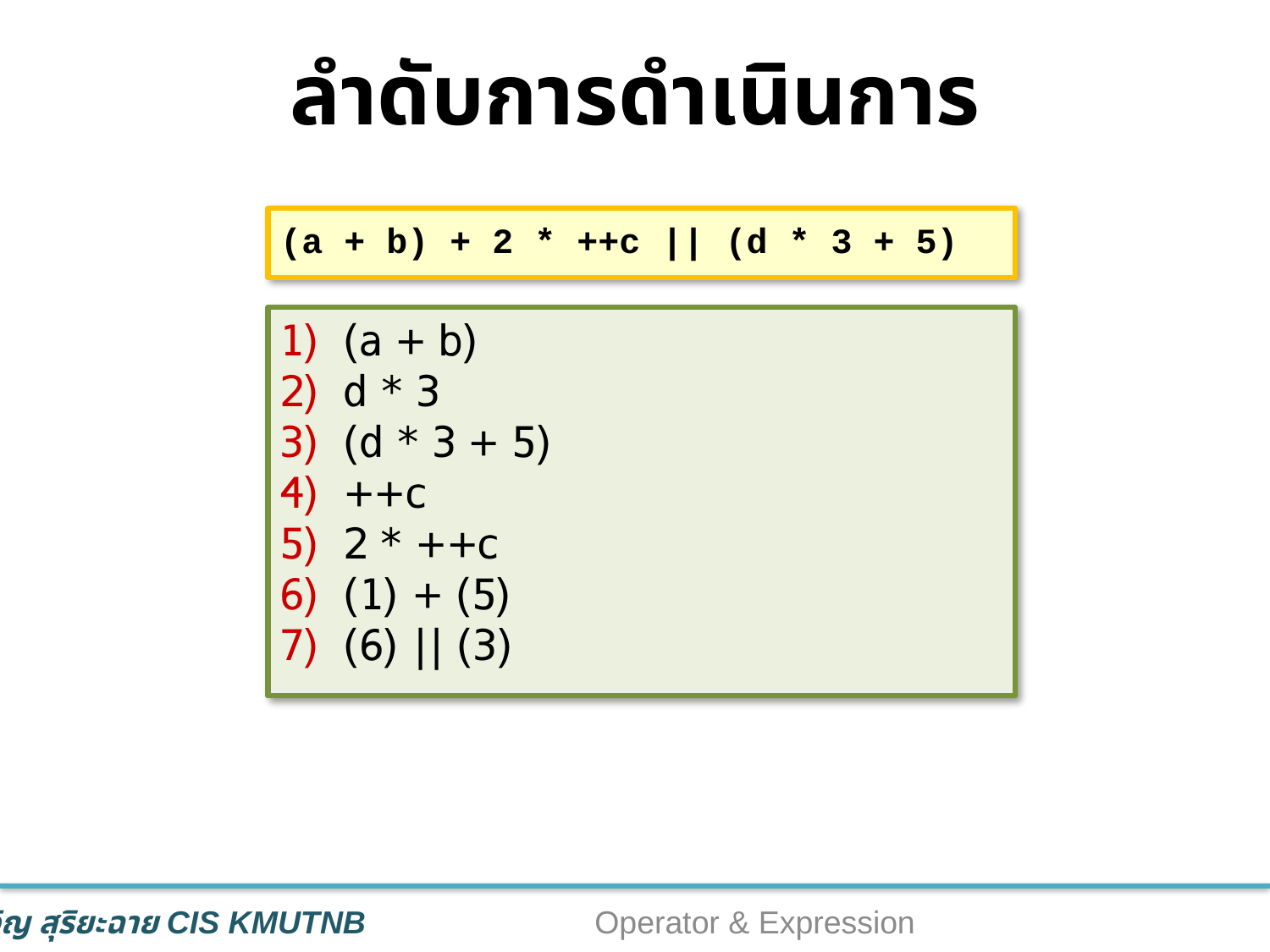

# ลำดับการดำเนินการ
(a + b) + 2 * ++c || (d * 3 + 5)
(a + b)
d * 3
(d * 3 + 5)
++c
2 * ++c
(1) + (5)
(6) || (3)
36
Operator & Expression